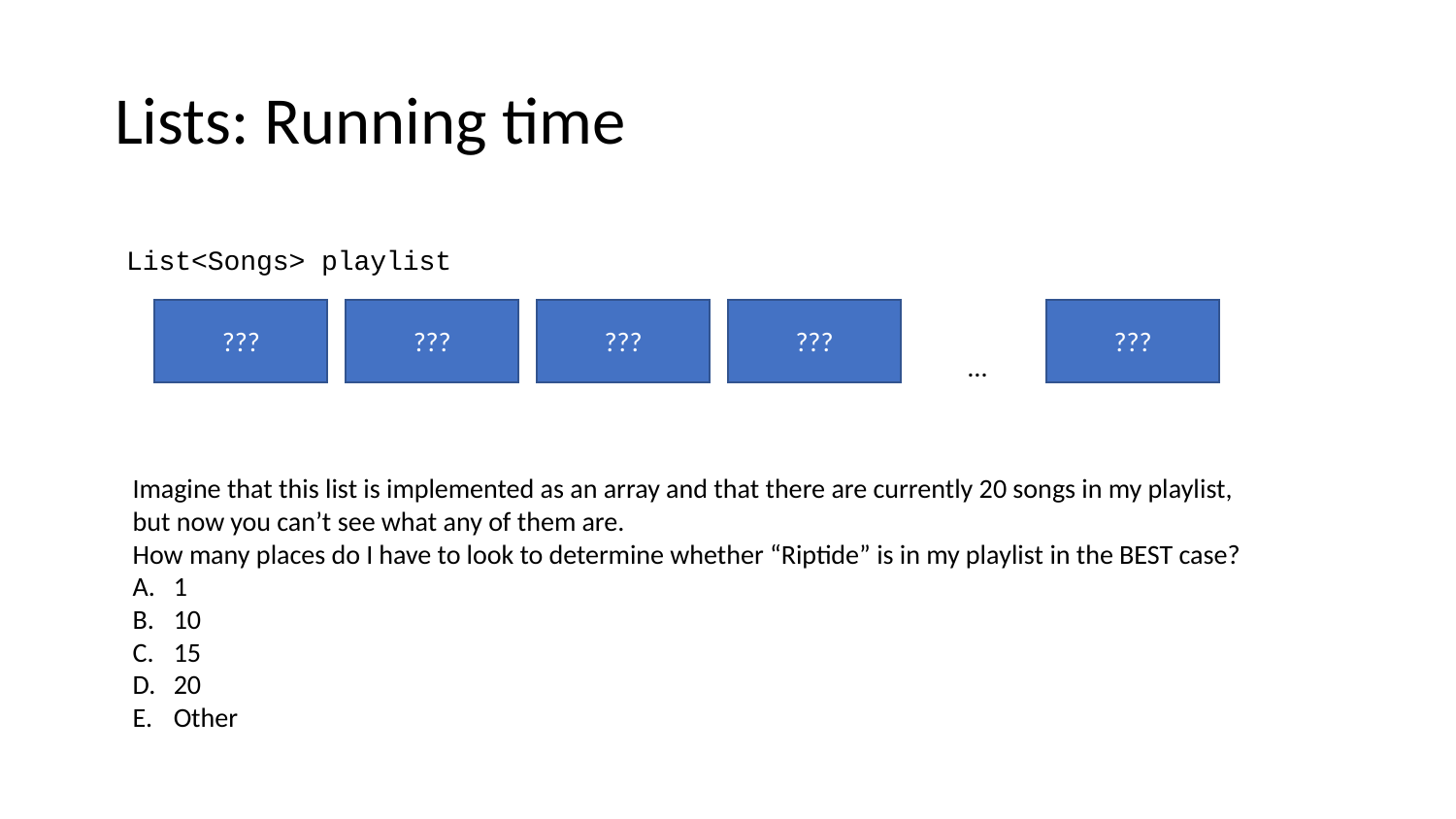

# Lists: Running time
List<Songs> playlist
???
???
???
???
???
…
Imagine that this list is implemented as an array and that there are currently 20 songs in my playlist, but now you can’t see what any of them are.
How many places do I have to look to determine whether “Riptide” is in my playlist in the BEST case?
1
10
15
20
Other